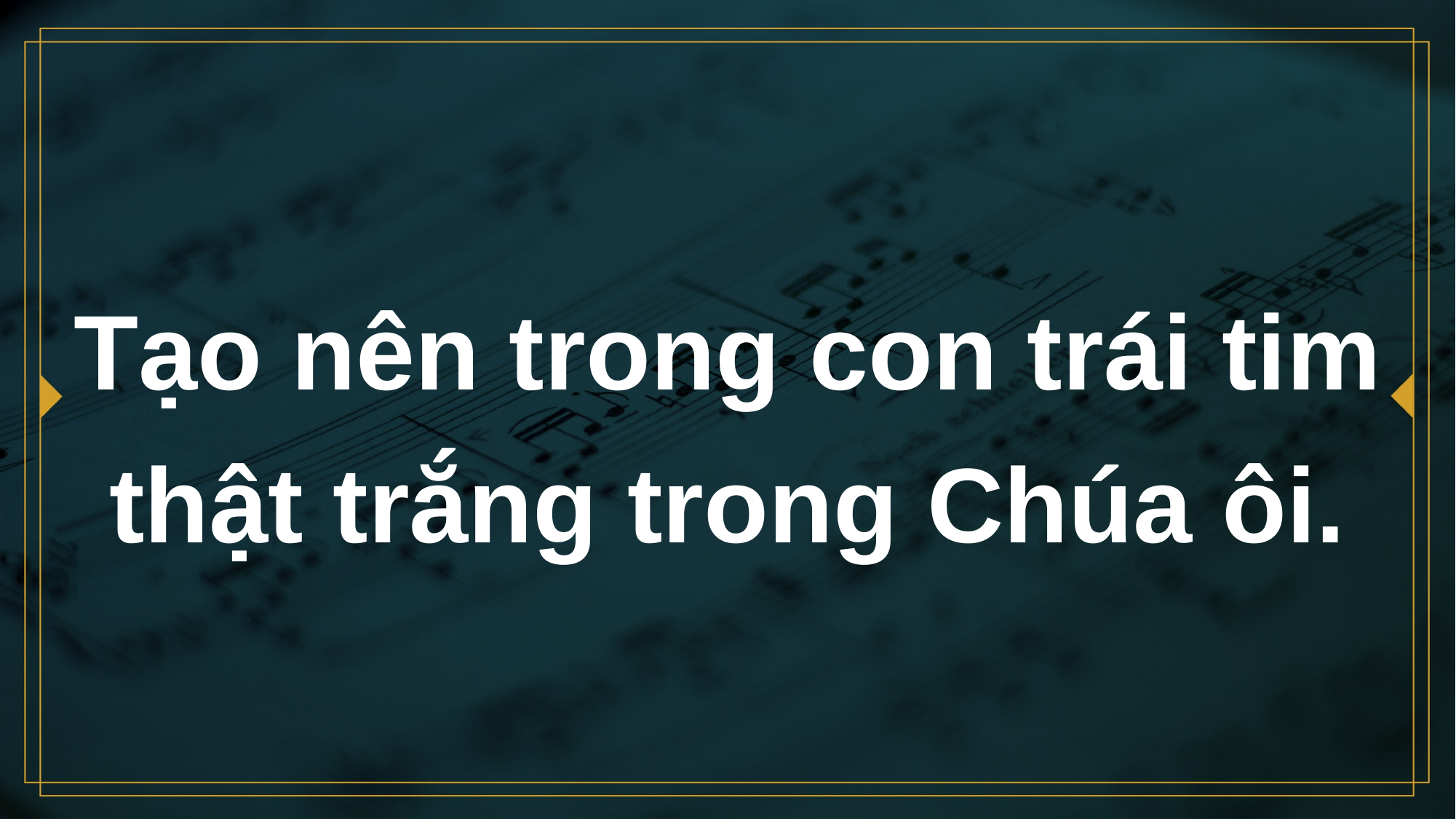

# Tạo nên trong con trái tim thật trắng trong Chúa ôi.